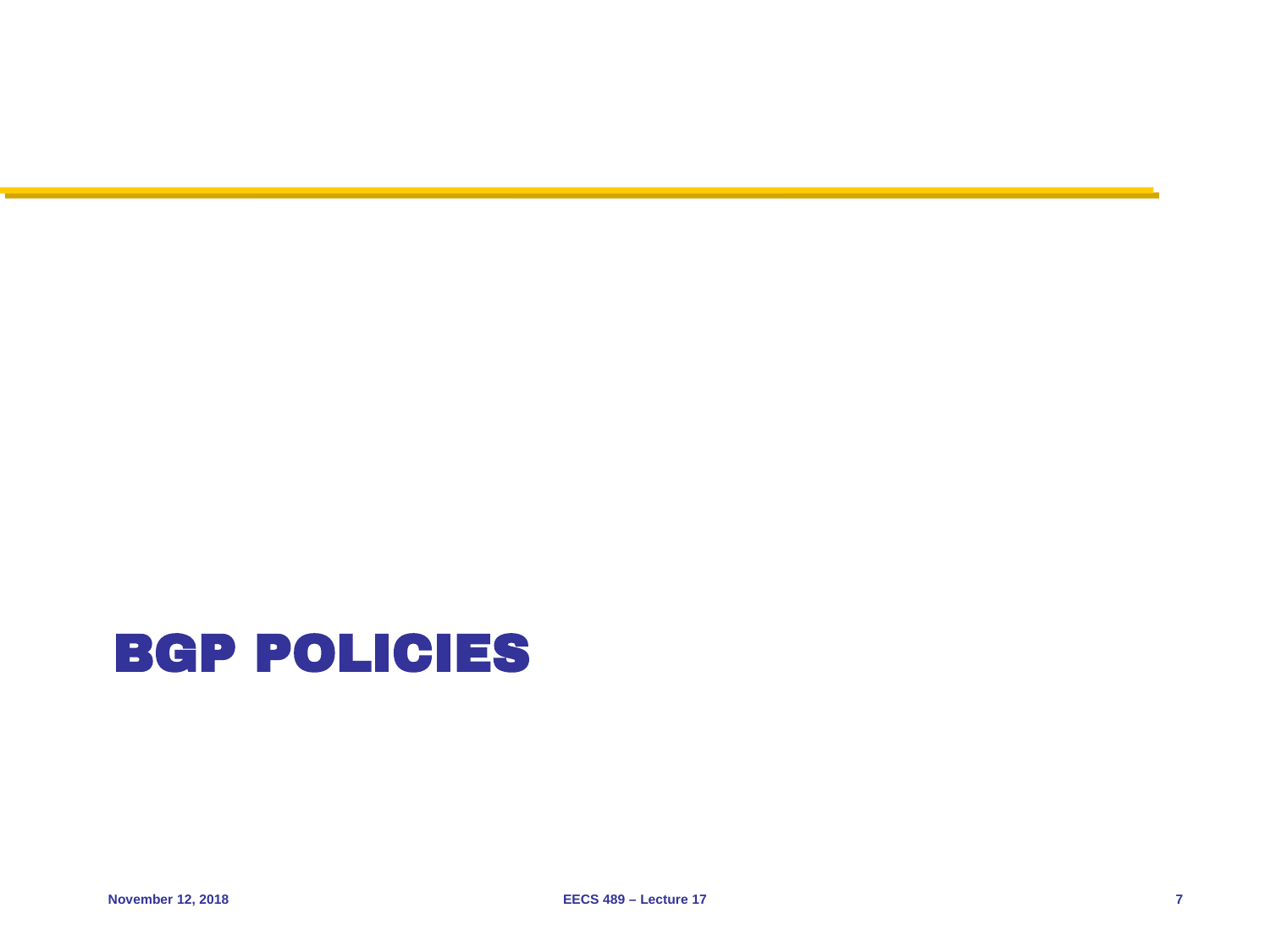

# BGP policies
November 12, 2018
EECS 489 – Lecture 17
7